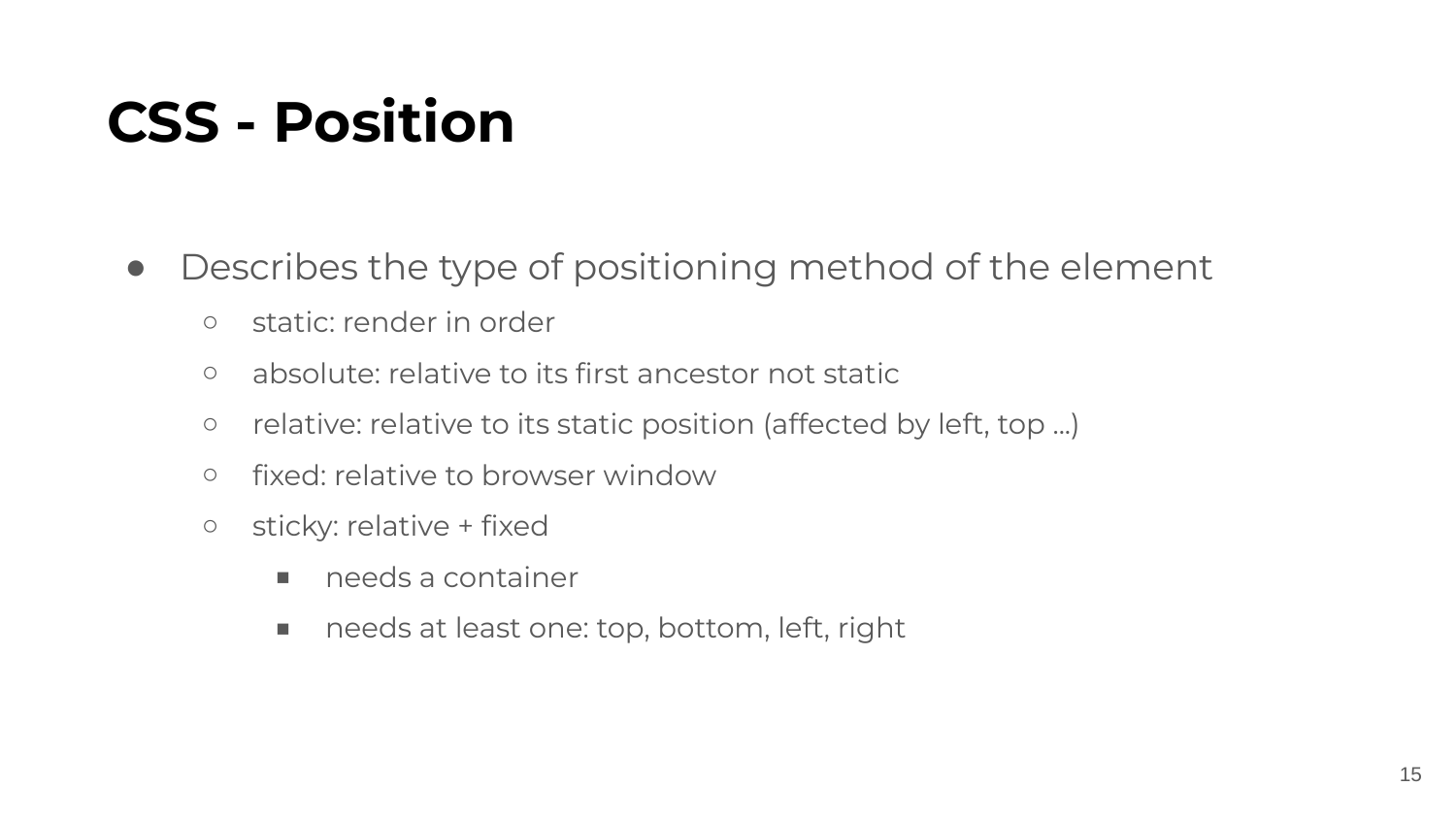

# CSS - Position
Describes the type of positioning method of the element
static: render in order
absolute: relative to its first ancestor not static
relative: relative to its static position (affected by left, top ...)
fixed: relative to browser window
sticky: relative + fixed
needs a container
needs at least one: top, bottom, left, right
15